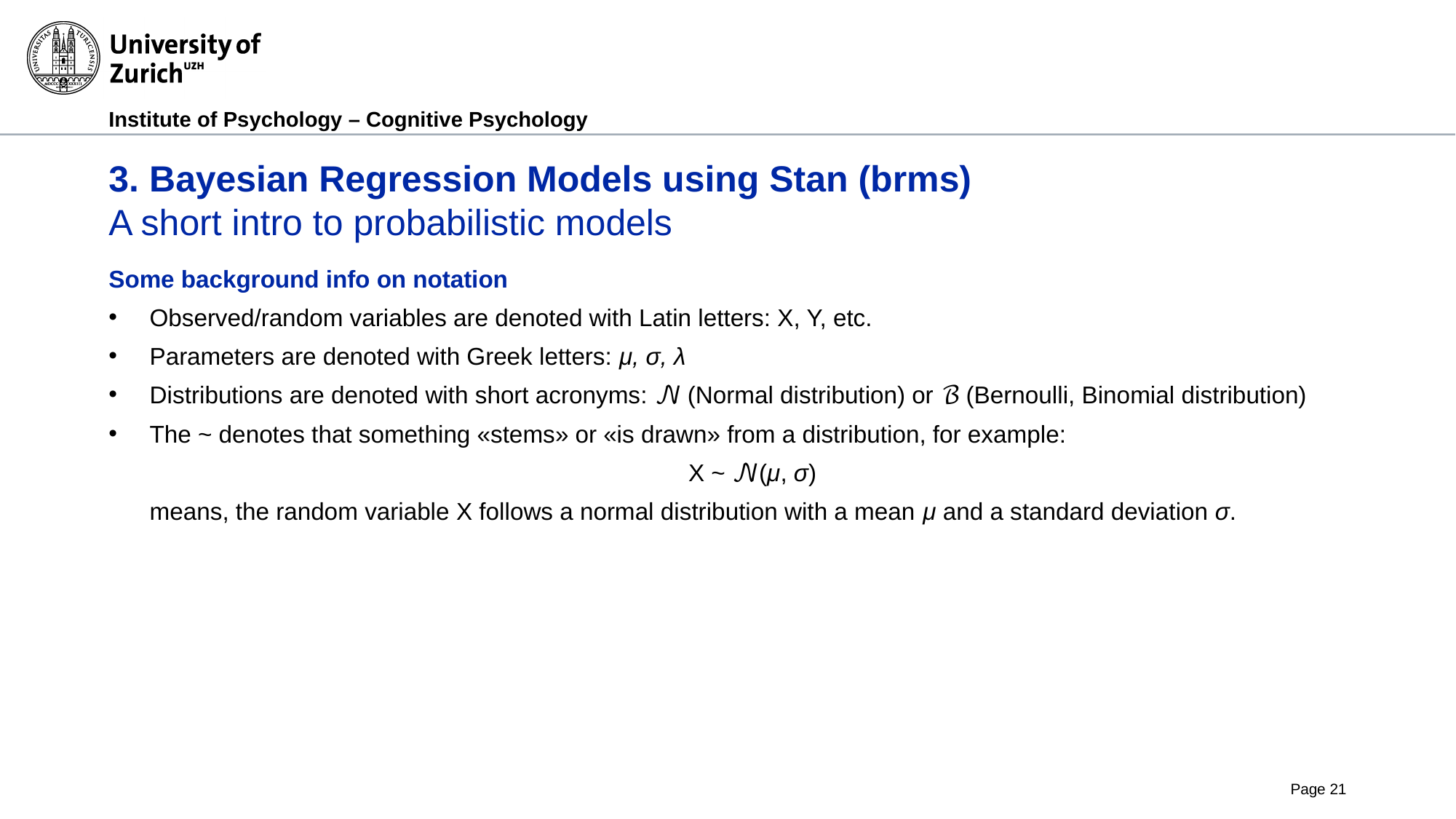

# 3. Bayesian Regression Models using Stan (brms) A short intro to probabilistic models
Some background info on notation
Observed/random variables are denoted with Latin letters: X, Y, etc.
Parameters are denoted with Greek letters: μ, σ, λ
Distributions are denoted with short acronyms: 𝒩 (Normal distribution) or ℬ (Bernoulli, Binomial distribution)
The ~ denotes that something «stems» or «is drawn» from a distribution, for example:
X ~ 𝒩(μ, σ)
means, the random variable X follows a normal distribution with a mean μ and a standard deviation σ.

Page 21